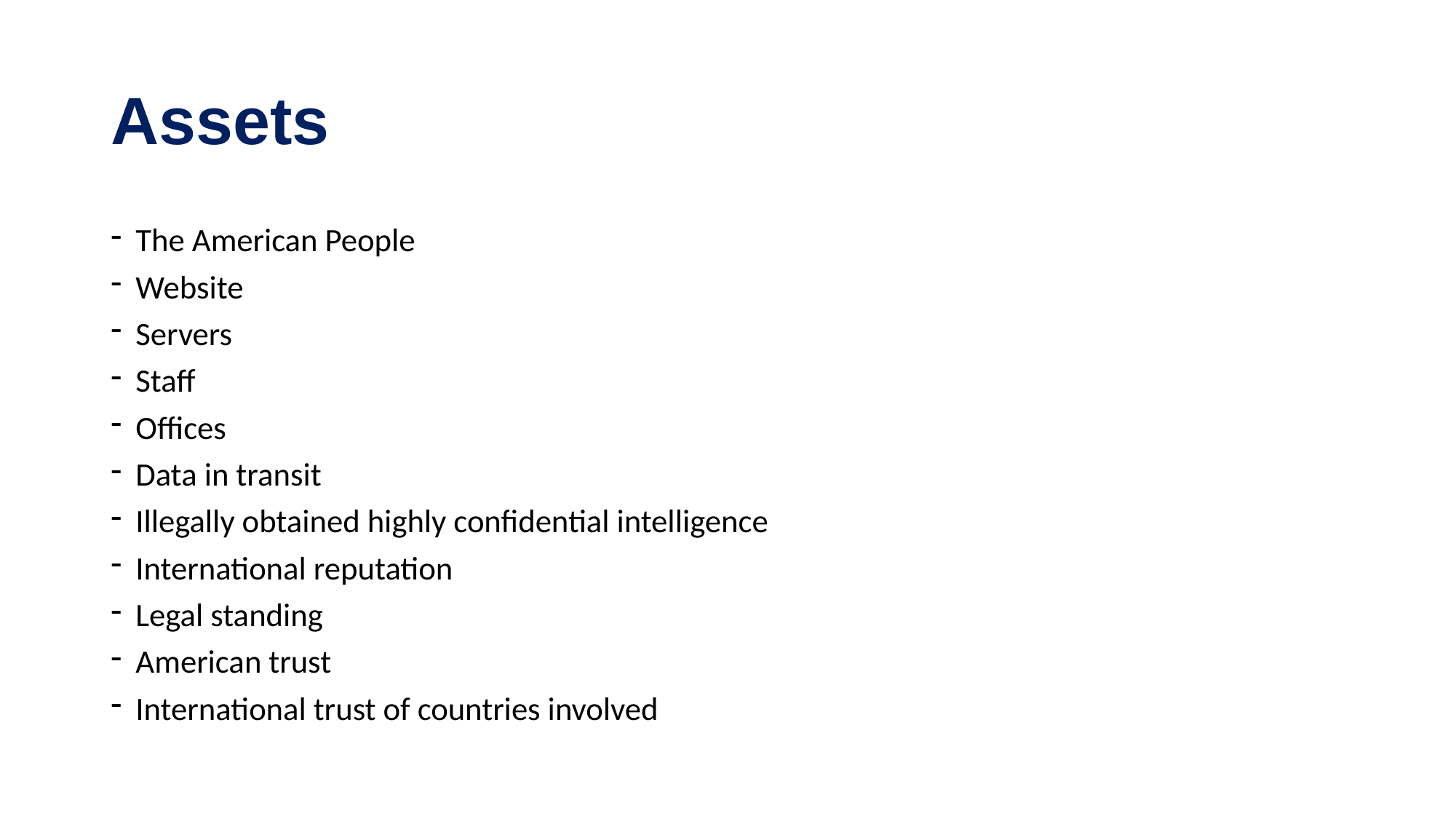

# Assets
The American People
Website
Servers
Staff
Offices
Data in transit
Illegally obtained highly confidential intelligence
International reputation
Legal standing
American trust
International trust of countries involved